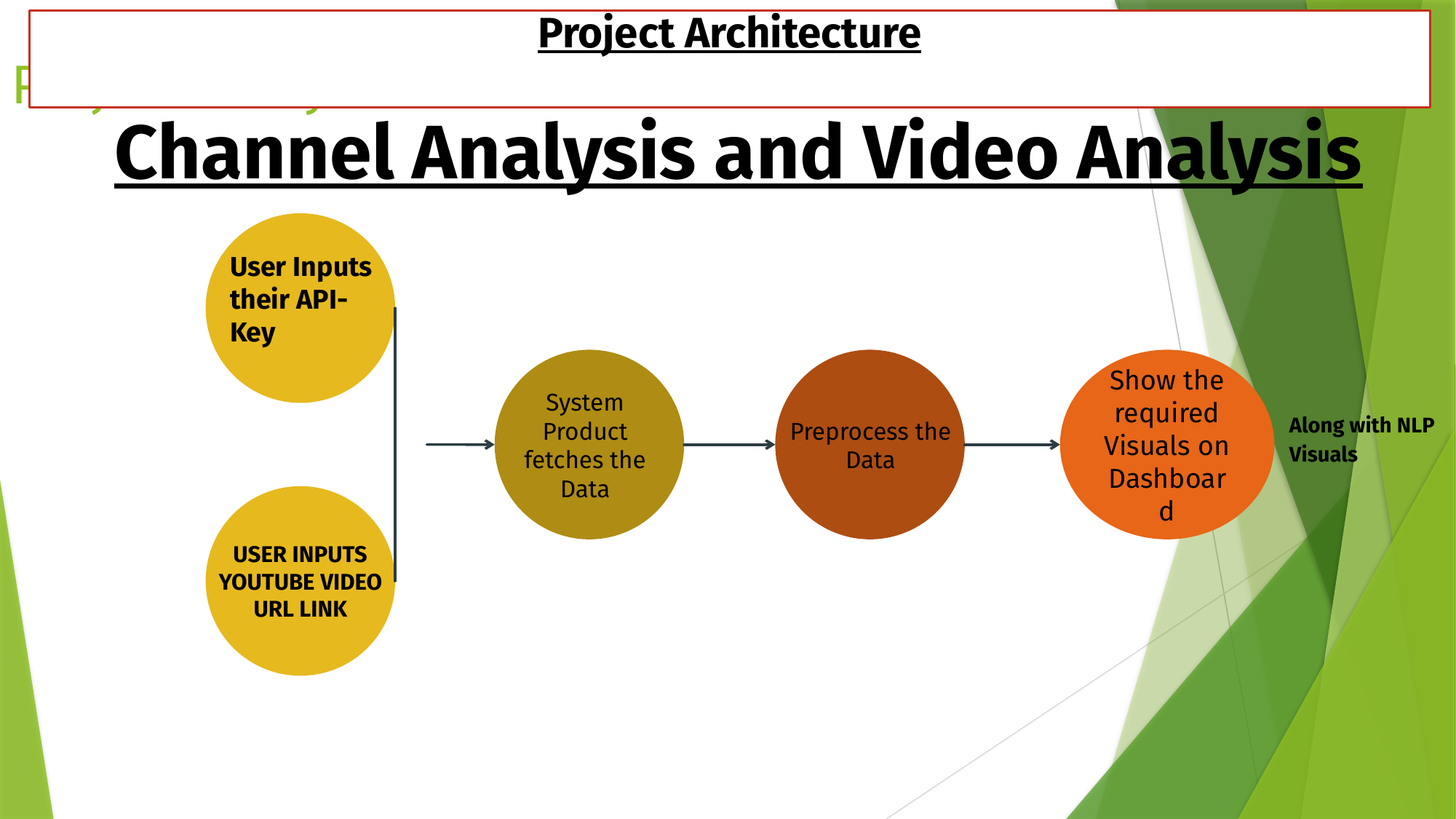

Project Architecture
Project analysis slide 4
Channel Analysis and Video Analysis

User Inputs their API-Key

Show the required Visuals on Dashboard
System Product fetches the Data
Along with NLP Visuals
Preprocess the Data

USER INPUTS YOUTUBE VIDEO URL LINK